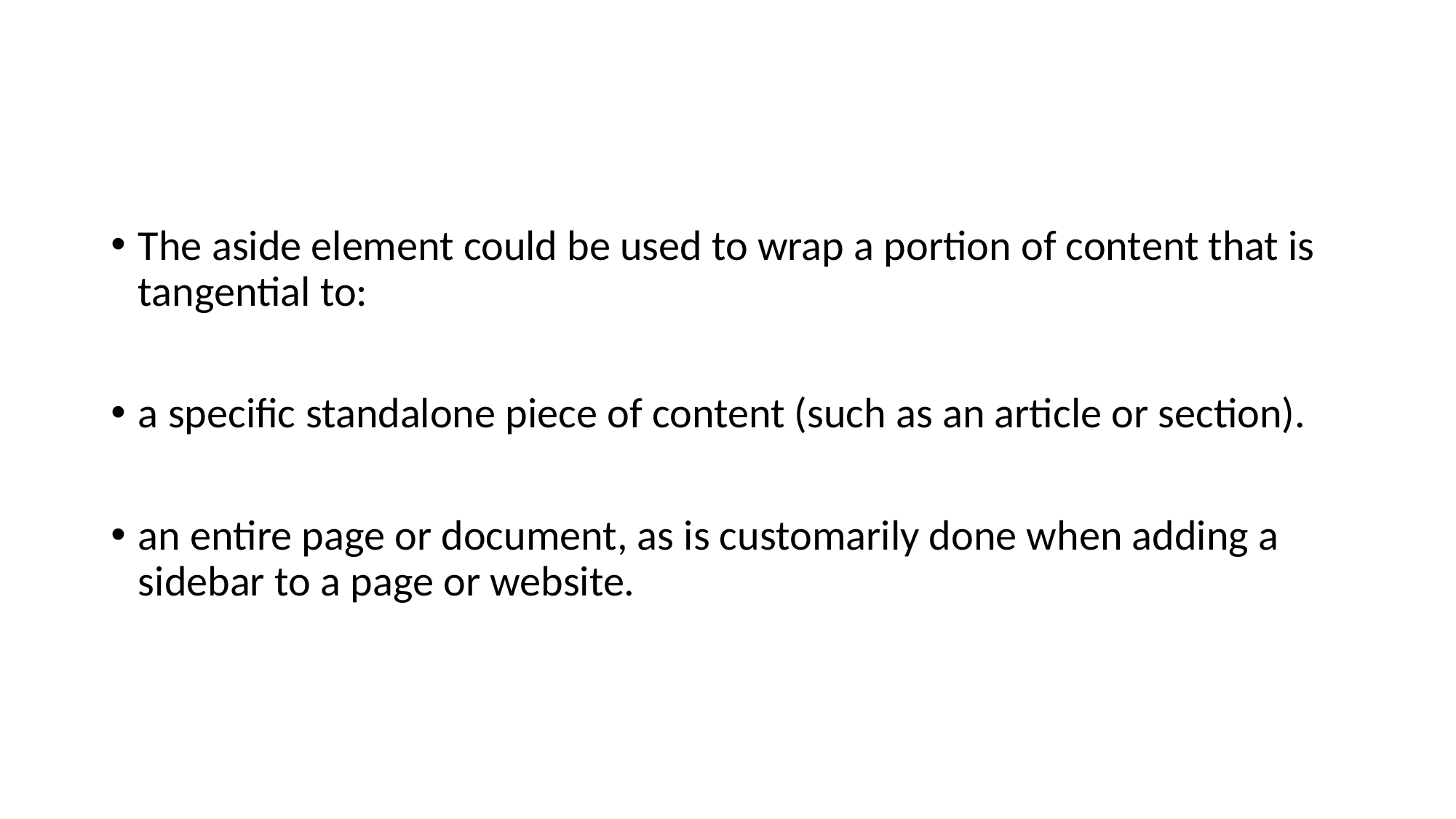

#
The aside element could be used to wrap a portion of content that is tangential to:

a specific standalone piece of content (such as an article or section).

an entire page or document, as is customarily done when adding a sidebar to a page or website.